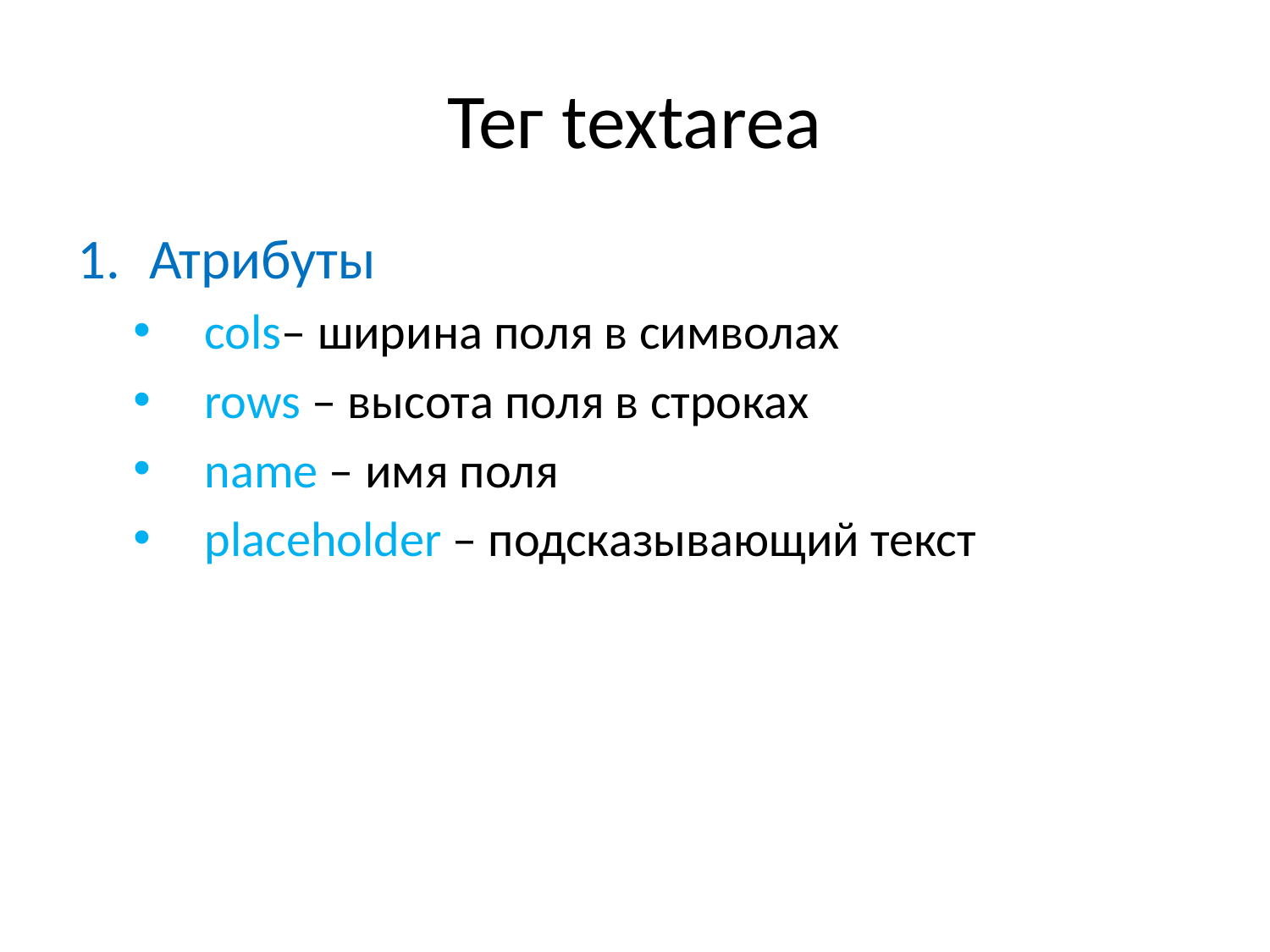

# Тег textarea
Атрибуты
cols– ширина поля в символах
rows – высота поля в строках
name – имя поля
placeholder – подсказывающий текст